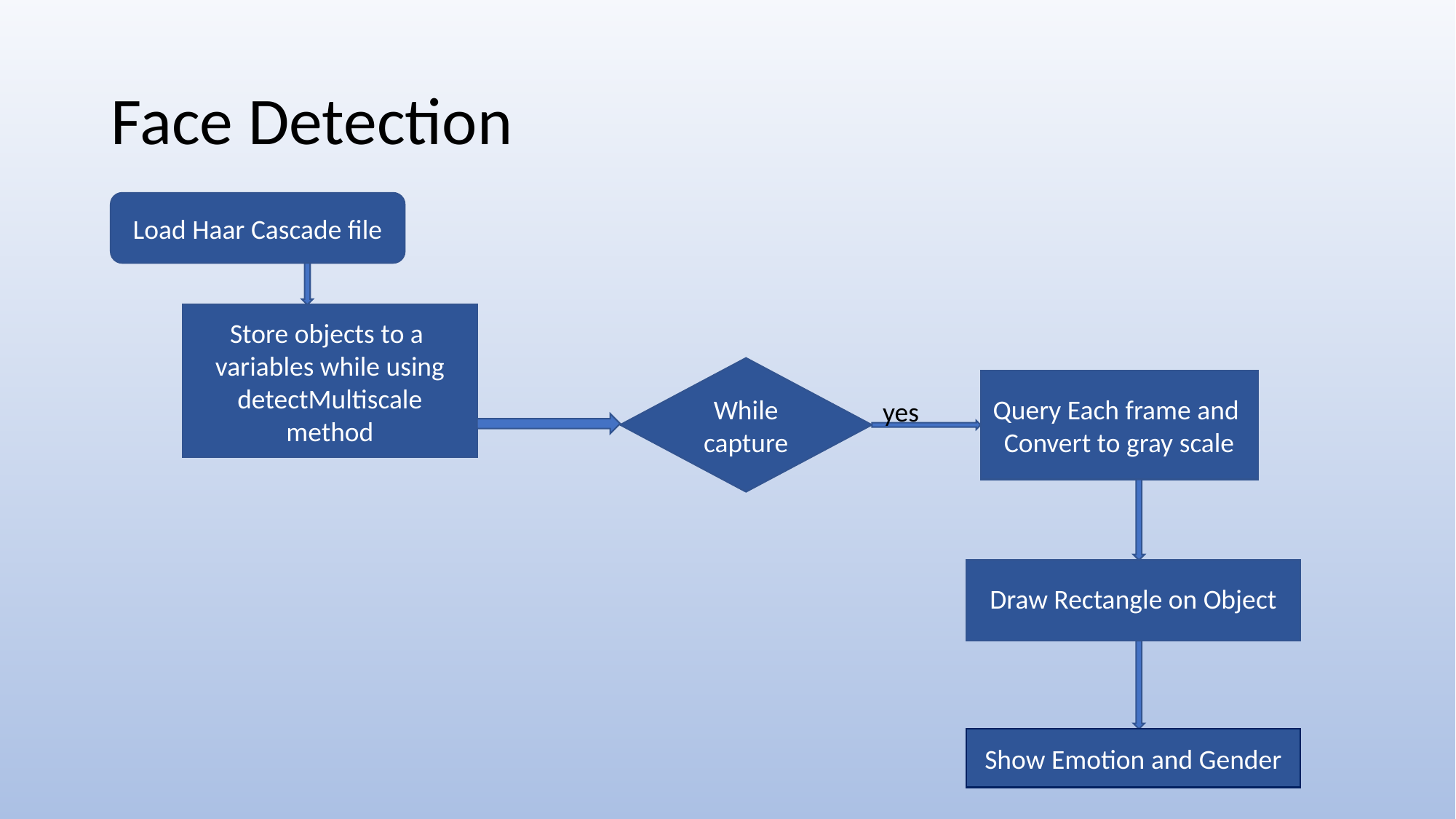

# Face Detection
Load Haar Cascade file

Store objects to a  variables while using detectMultiscale method
While capture
Query Each frame and
Convert to gray scale
yes

Draw Rectangle on Object

Show Emotion and Gender